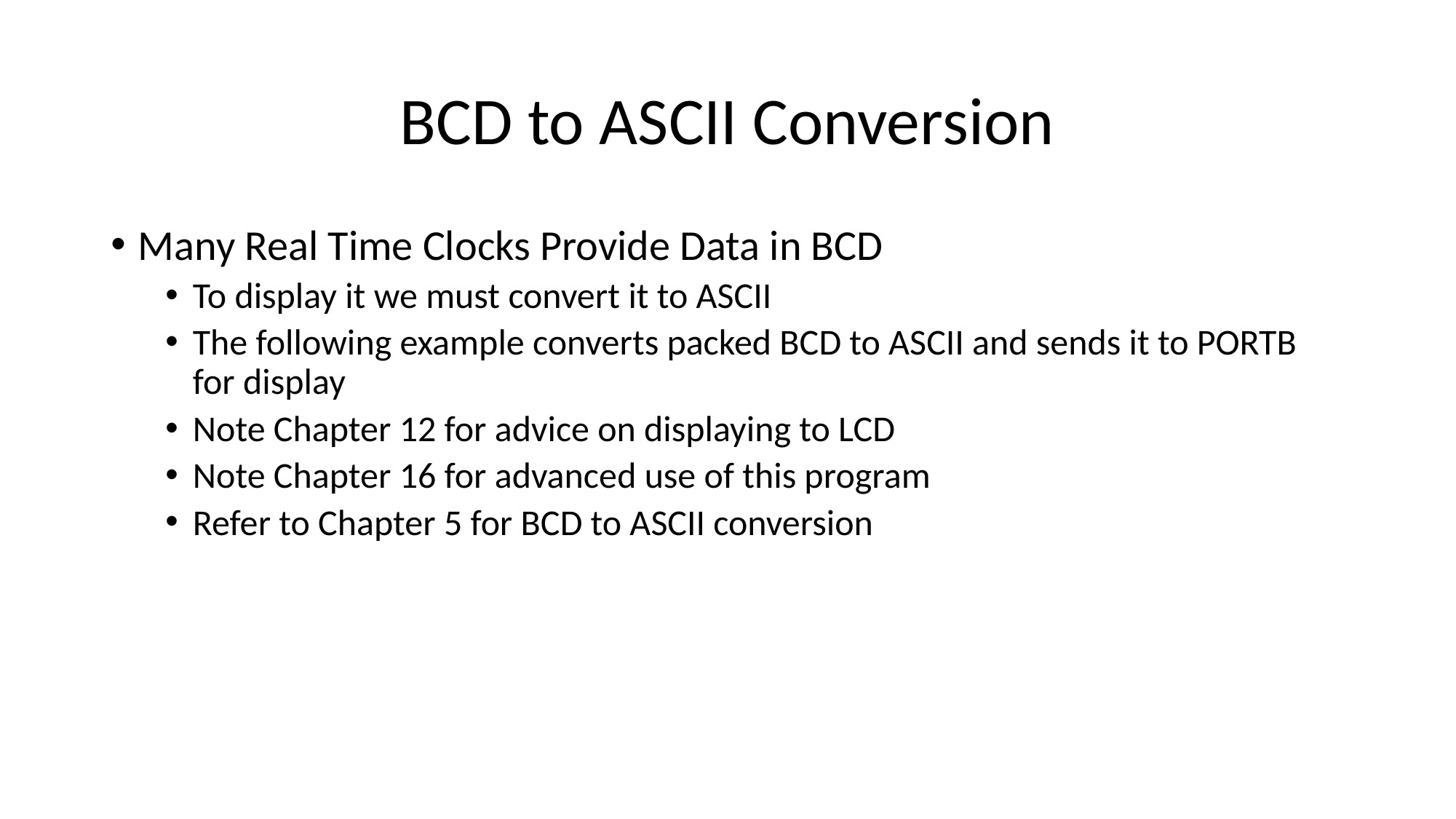

# BCD to ASCII Conversion
Many Real Time Clocks Provide Data in BCD
To display it we must convert it to ASCII
The following example converts packed BCD to ASCII and sends it to PORTB for display
Note Chapter 12 for advice on displaying to LCD
Note Chapter 16 for advanced use of this program
Refer to Chapter 5 for BCD to ASCII conversion